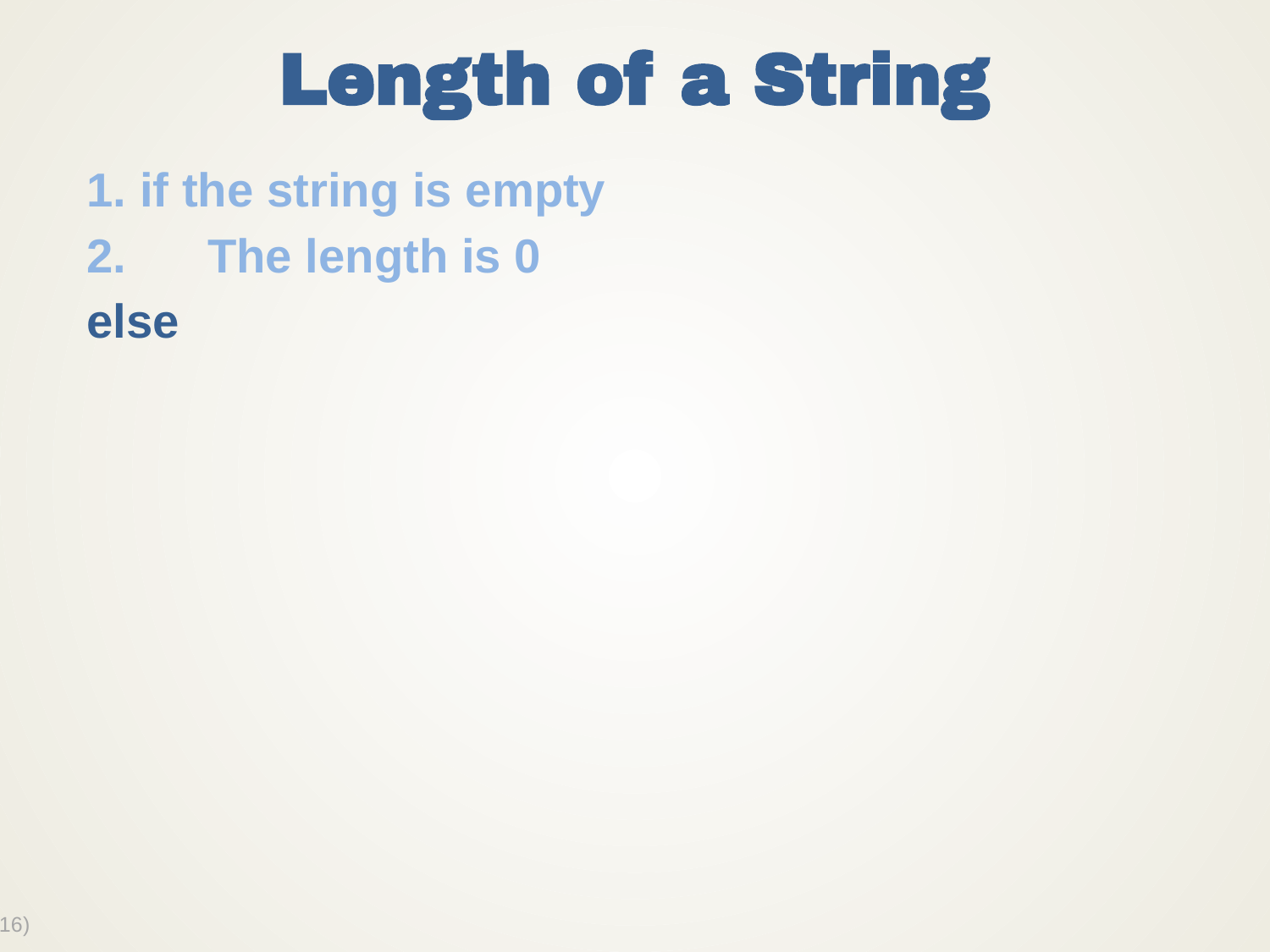

# Length of a String
1. if the string is empty
2. 	The length is 0
else